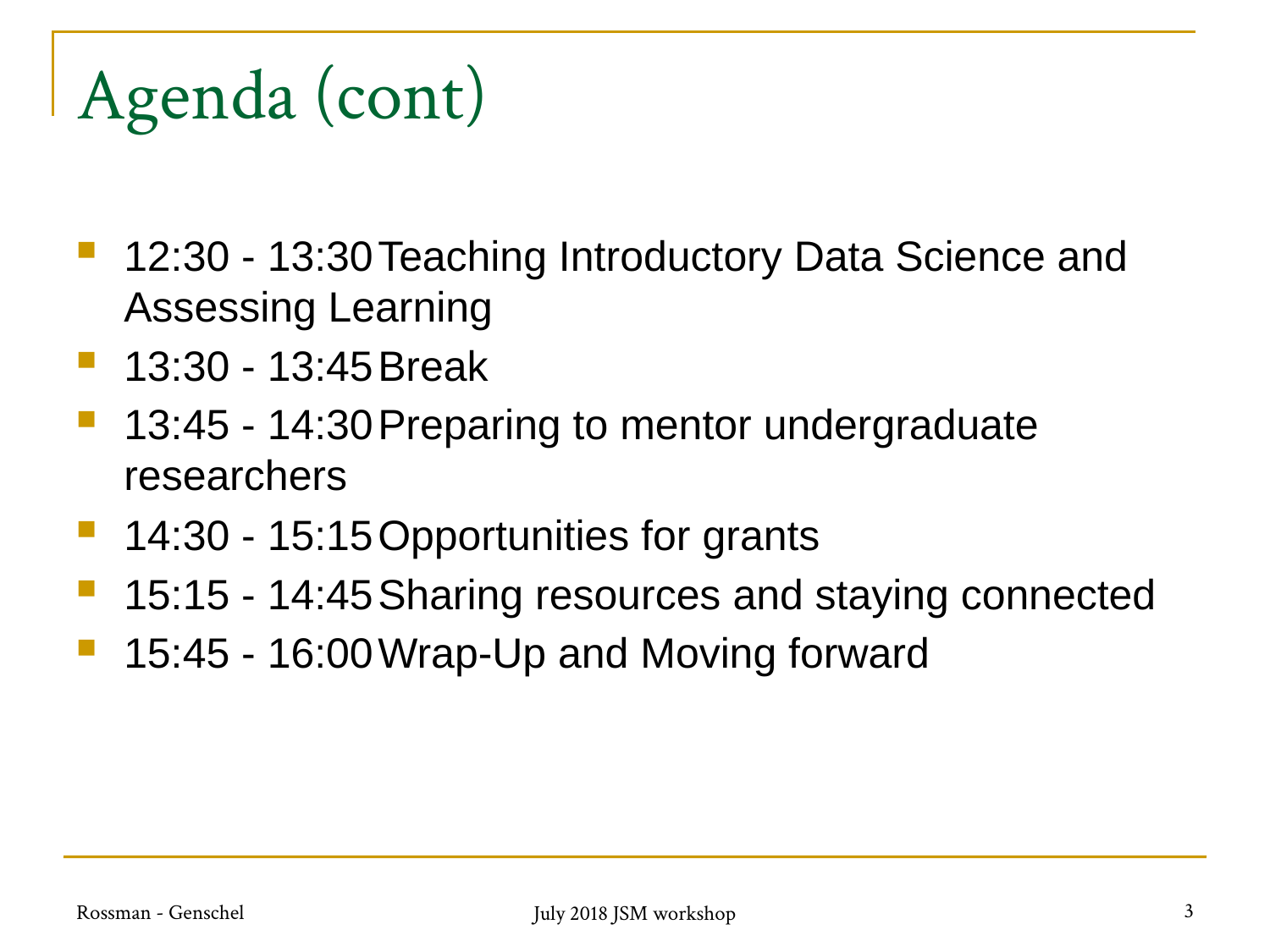

# Agenda (cont)
12:30 - 13:30	Teaching Introductory Data Science and Assessing Learning
13:30 - 13:45	Break
13:45 - 14:30	Preparing to mentor undergraduate researchers
14:30 - 15:15	Opportunities for grants
15:15 - 14:45	Sharing resources and staying connected
15:45 - 16:00	Wrap-Up and Moving forward
Rossman - Genschel
3
July 2018 JSM workshop